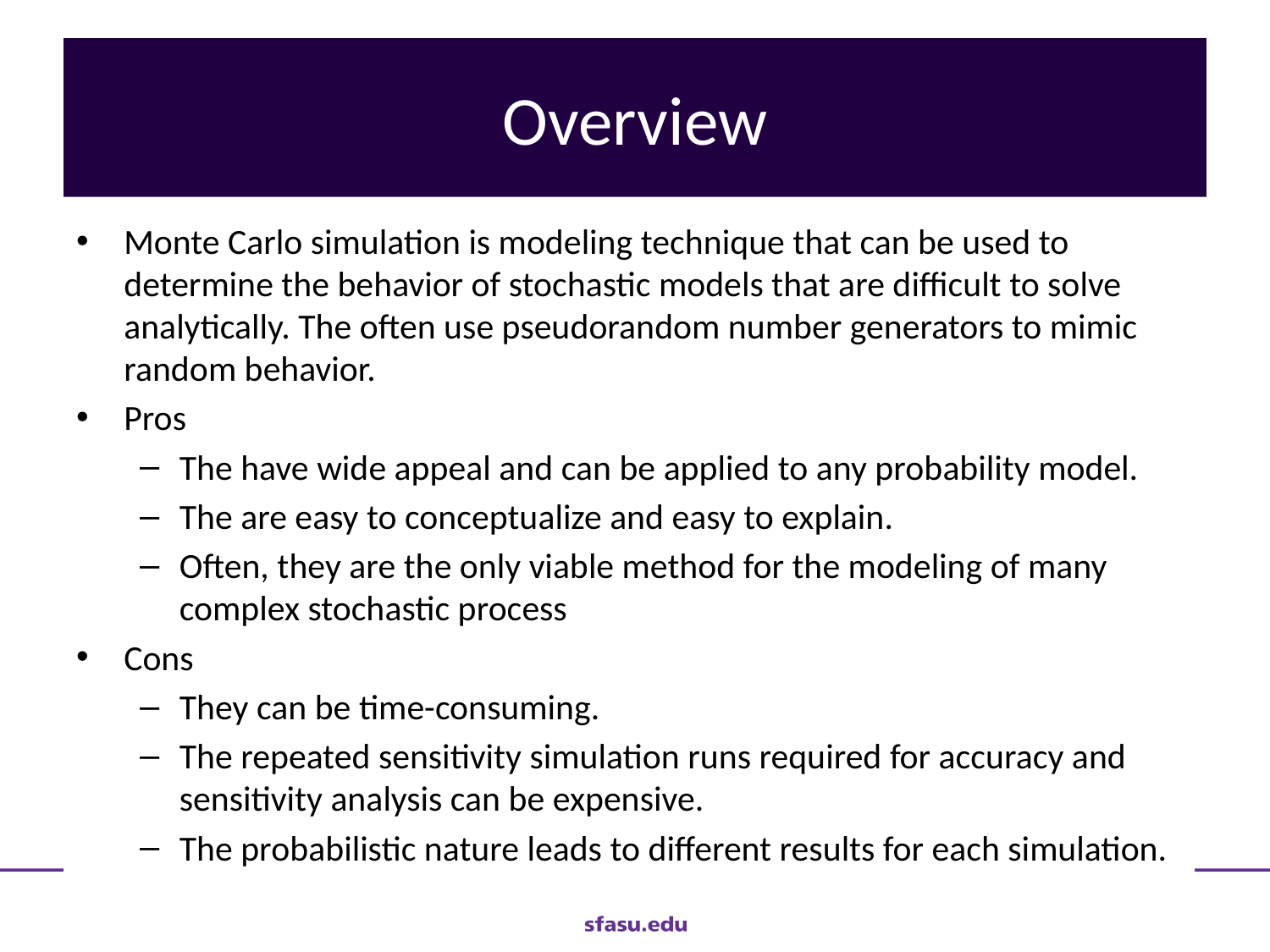

# Overview
Monte Carlo simulation is modeling technique that can be used to determine the behavior of stochastic models that are difficult to solve analytically. The often use pseudorandom number generators to mimic random behavior.
Pros
The have wide appeal and can be applied to any probability model.
The are easy to conceptualize and easy to explain.
Often, they are the only viable method for the modeling of many complex stochastic process
Cons
They can be time-consuming.
The repeated sensitivity simulation runs required for accuracy and sensitivity analysis can be expensive.
The probabilistic nature leads to different results for each simulation.